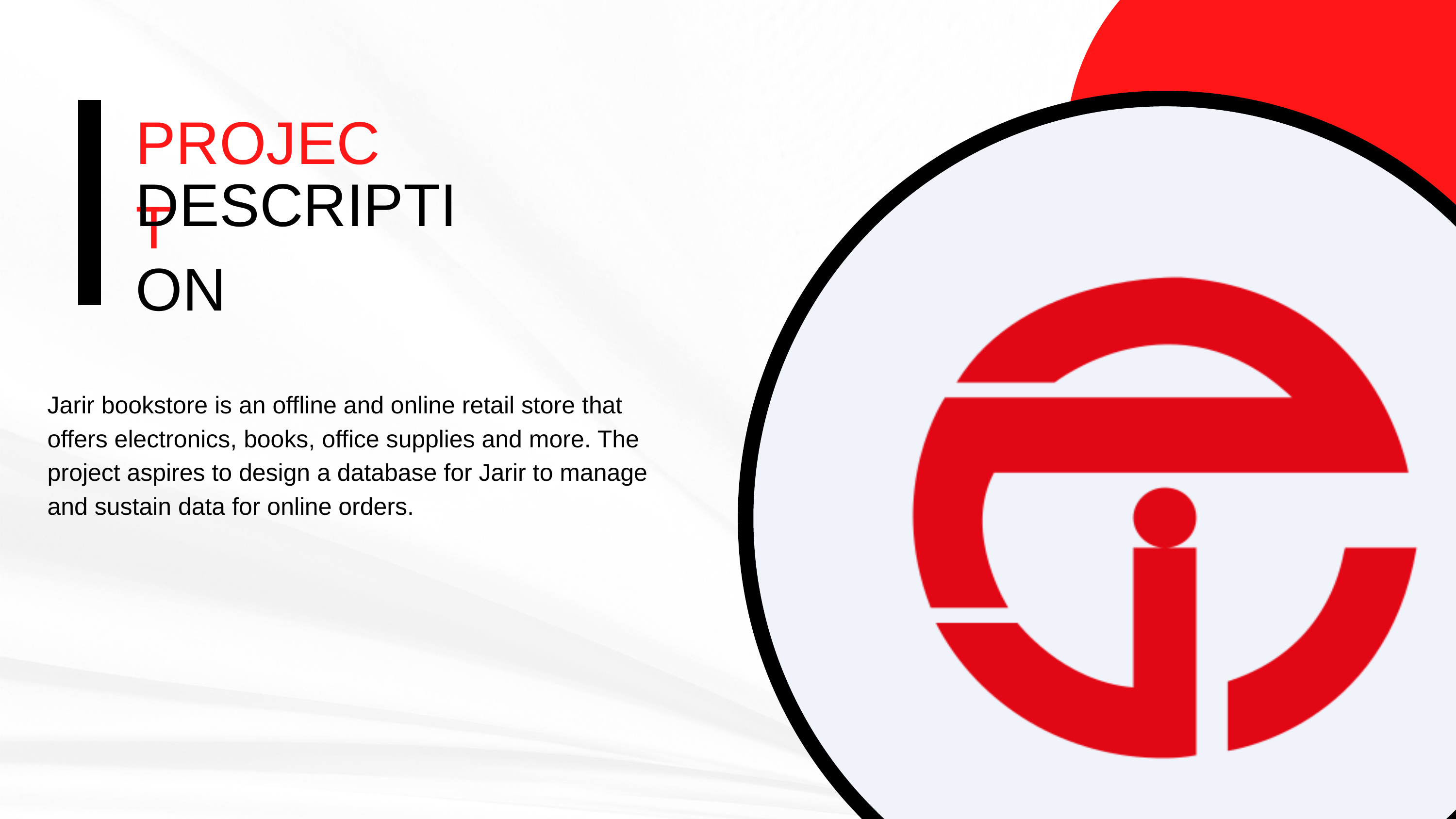

PROJECT

DESCRIPTION
Jarir bookstore is an offline and online retail store that offers electronics, books, office supplies and more. The project aspires to design a database for Jarir to manage and sustain data for online orders.